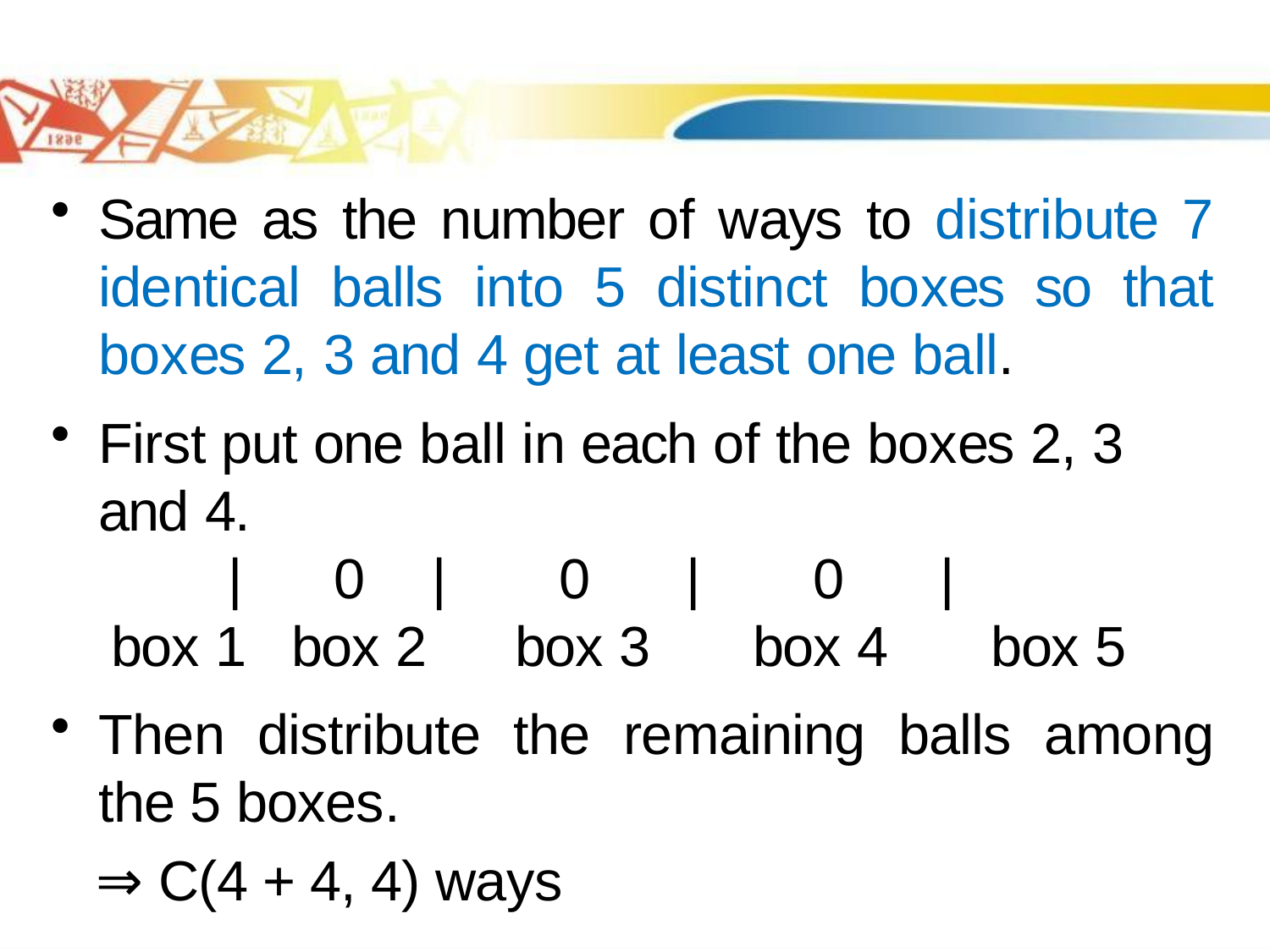

#
Same as the number of ways to distribute 7 identical balls into 5 distinct boxes so that boxes 2, 3 and 4 get at least one ball.
First put one ball in each of the boxes 2, 3 and 4.
             |	  0	|	0	|	0	|
    box 1   box 2      box 3       box 4       box 5
Then distribute the remaining balls among the 5 boxes.
   ⇒ C(4 + 4, 4) ways